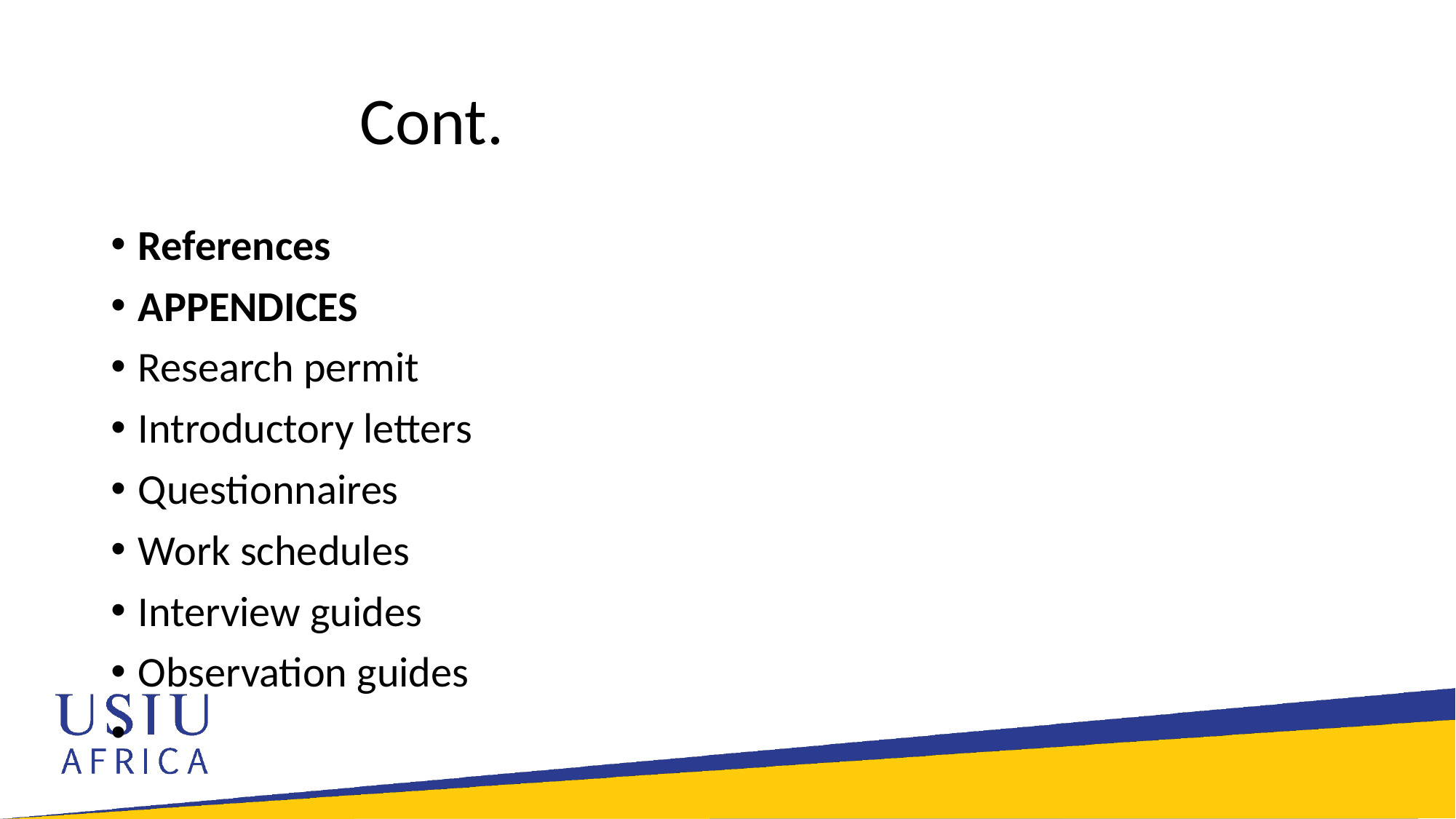

# Cont.
References
APPENDICES
Research permit
Introductory letters
Questionnaires
Work schedules
Interview guides
Observation guides